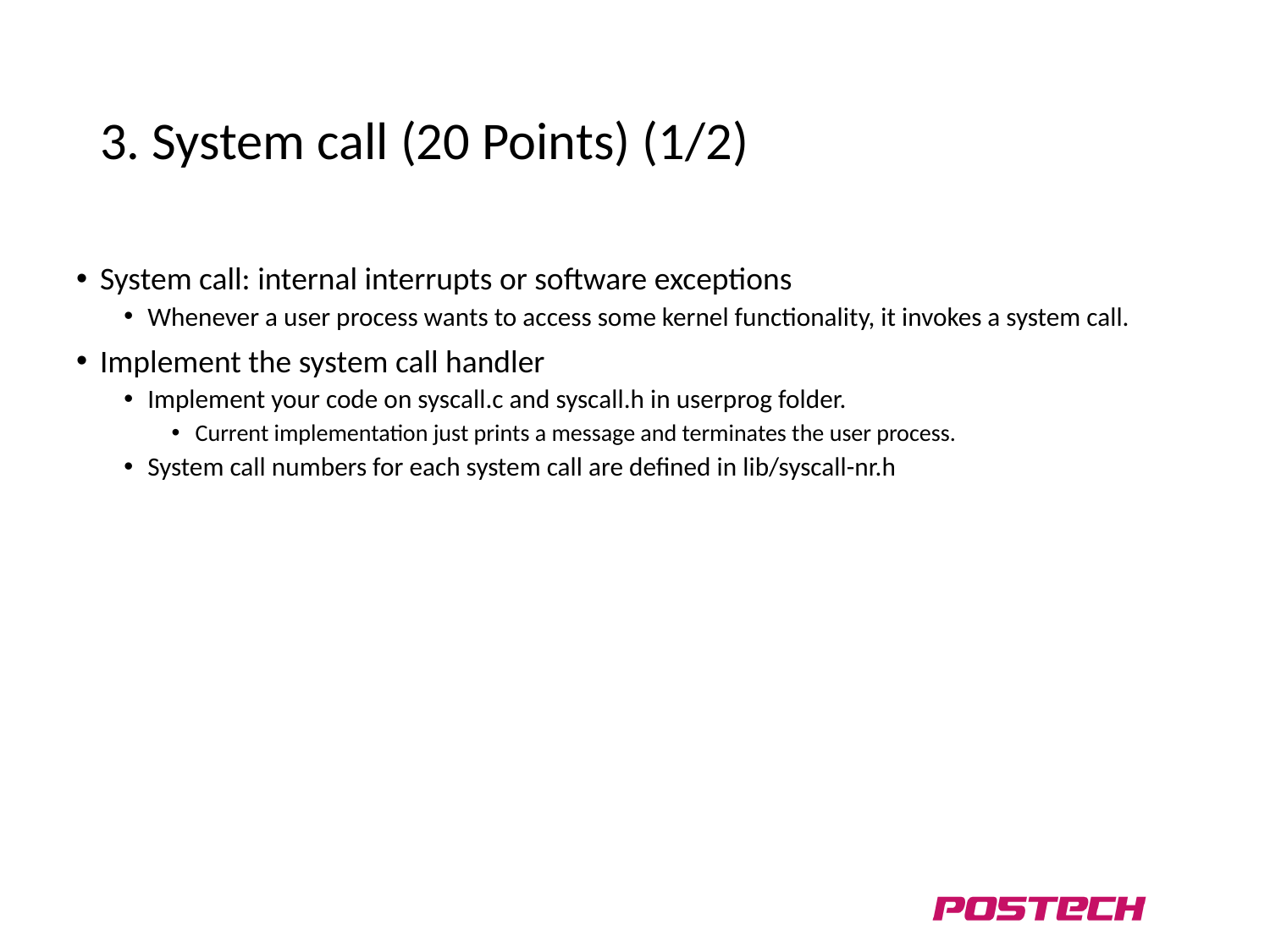

# 3. System call (20 Points) (1/2)
System call: internal interrupts or software exceptions
Whenever a user process wants to access some kernel functionality, it invokes a system call.
Implement the system call handler
Implement your code on syscall.c and syscall.h in userprog folder.
Current implementation just prints a message and terminates the user process.
System call numbers for each system call are defined in lib/syscall-nr.h